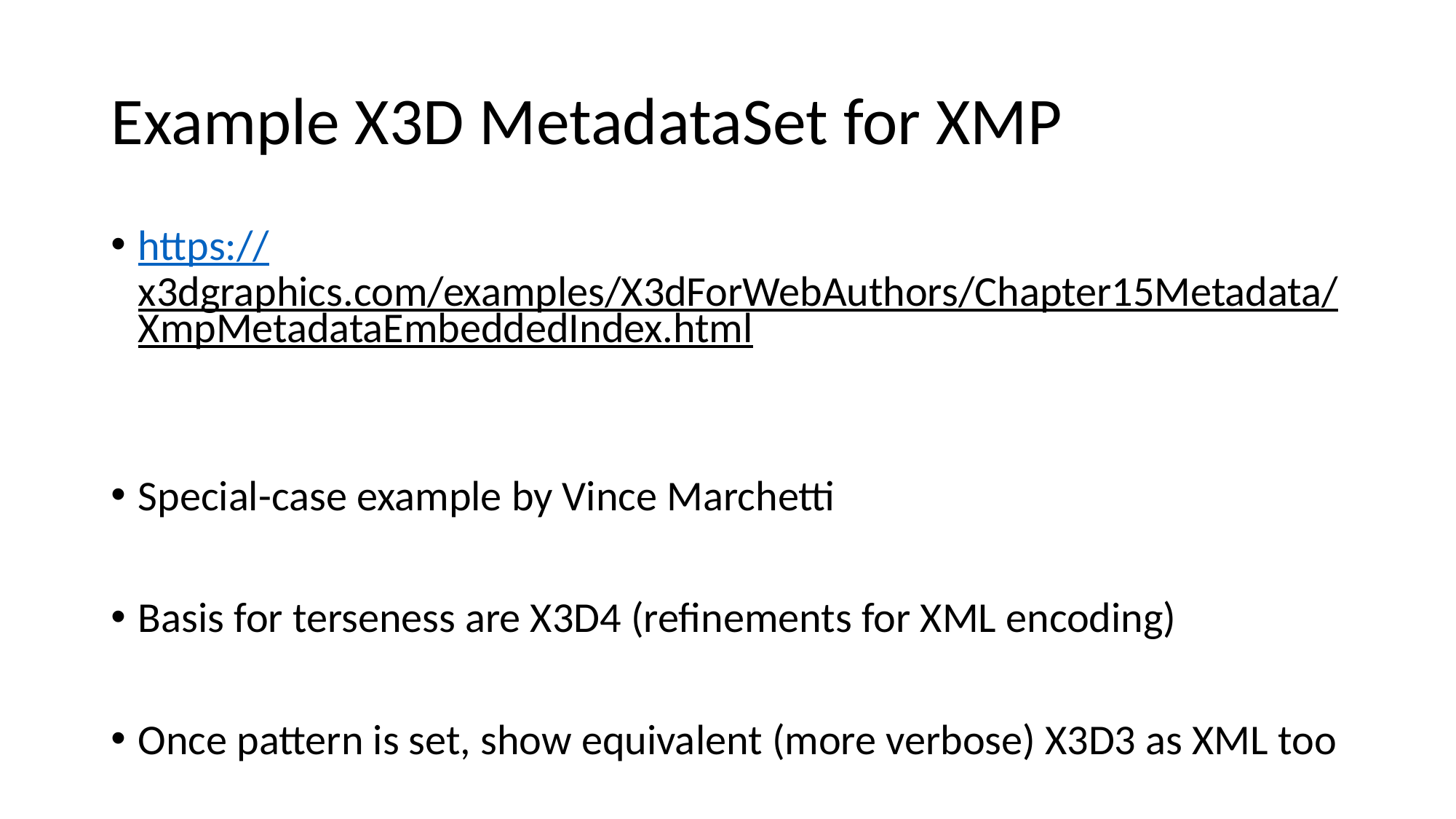

# Example X3D MetadataSet for XMP
https://x3dgraphics.com/examples/X3dForWebAuthors/Chapter15Metadata/XmpMetadataEmbeddedIndex.html

Special-case example by Vince Marchetti

Basis for terseness are X3D4 (refinements for XML encoding)

Once pattern is set, show equivalent (more verbose) X3D3 as XML too